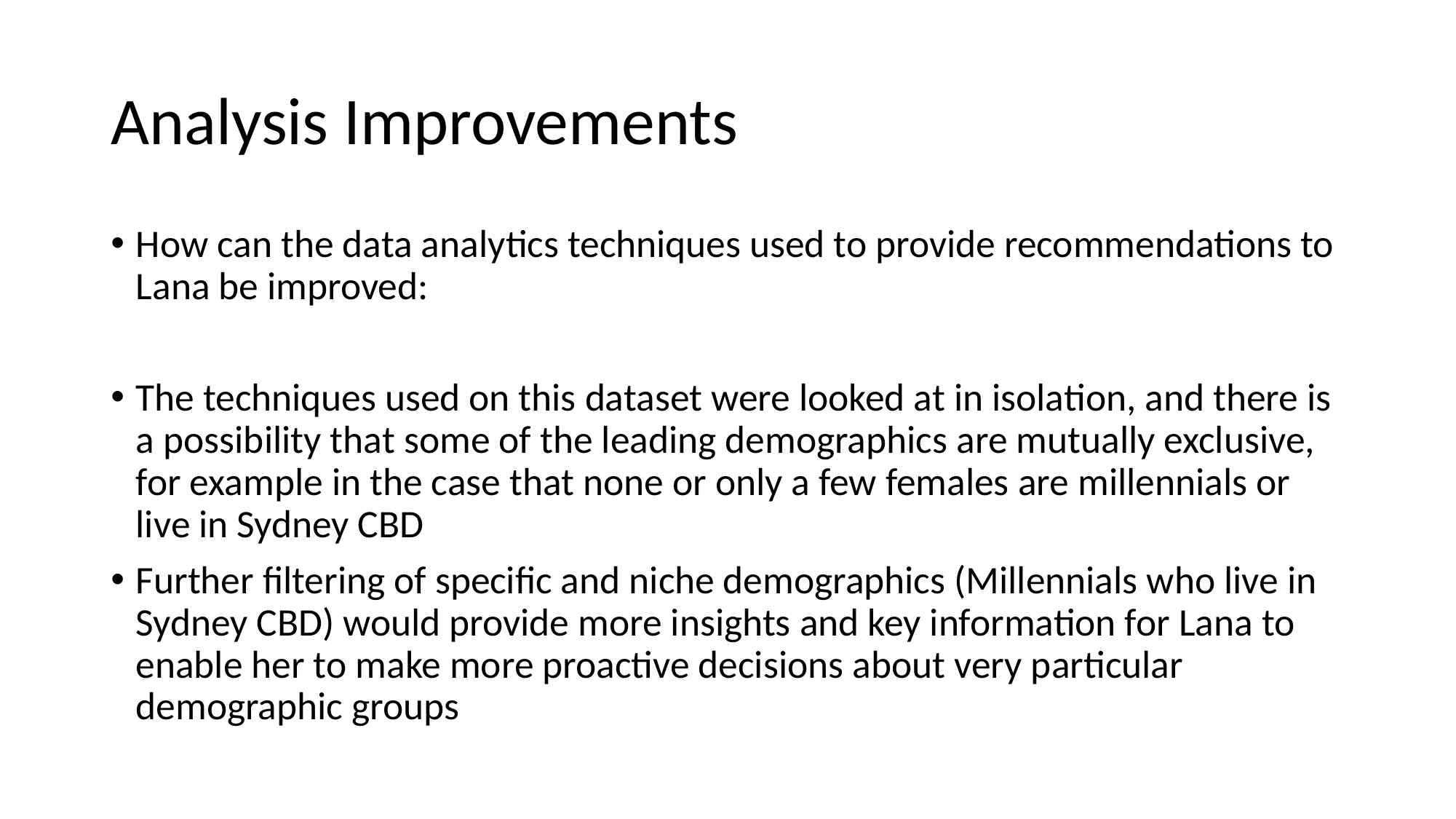

# Analysis Improvements
How can the data analytics techniques used to provide recommendations to Lana be improved:

The techniques used on this dataset were looked at in isolation, and there is a possibility that some of the leading demographics are mutually exclusive, for example in the case that none or only a few females are millennials or live in Sydney CBD
Further filtering of specific and niche demographics (Millennials who live in Sydney CBD) would provide more insights and key information for Lana to enable her to make more proactive decisions about very particular demographic groups